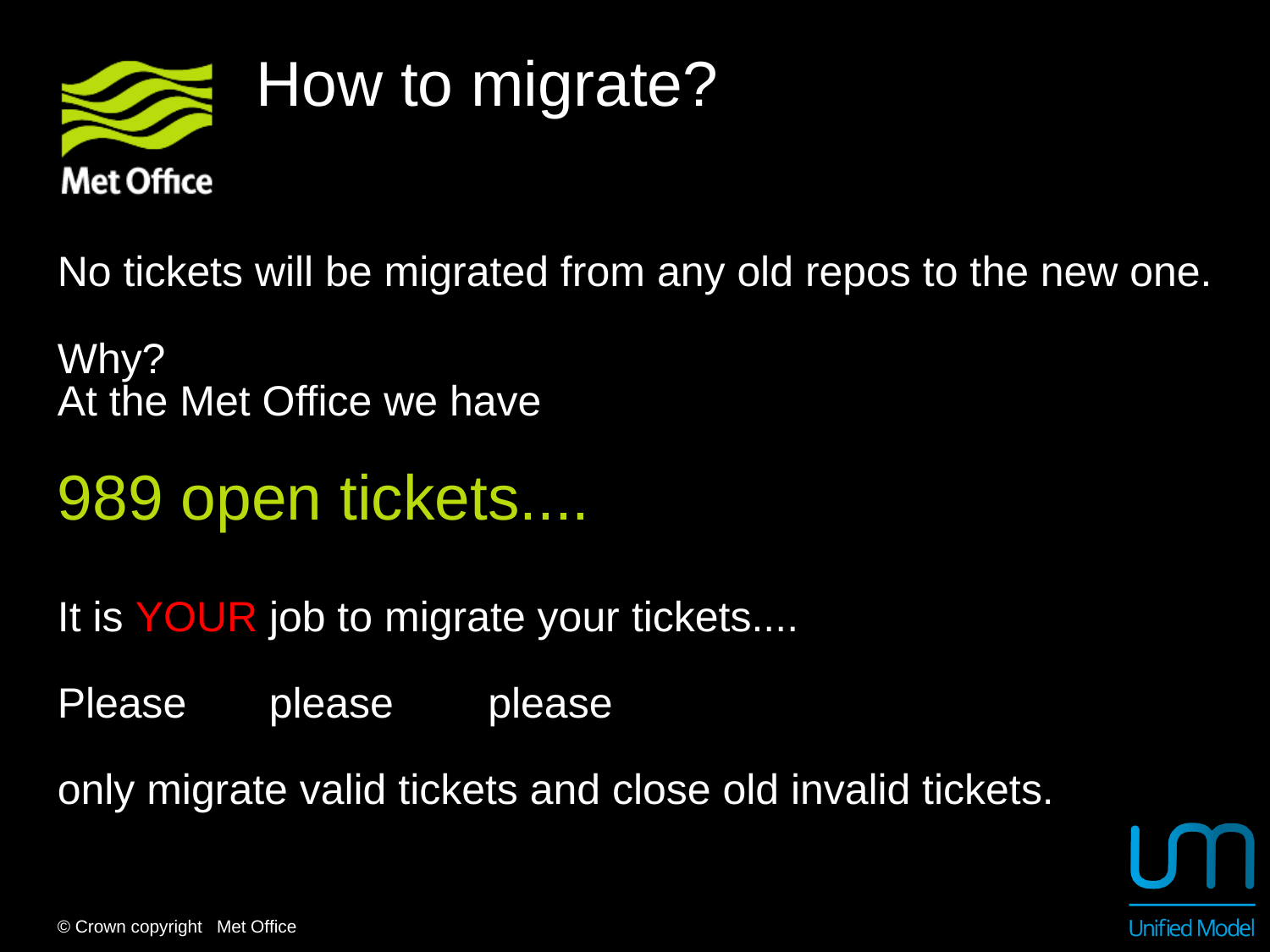

How to migrate?
No tickets will be migrated from any old repos to the new one.

Why?
At the Met Office we have

989 open tickets....

It is YOUR job to migrate your tickets....

Please       please        please

only migrate valid tickets and close old invalid tickets.